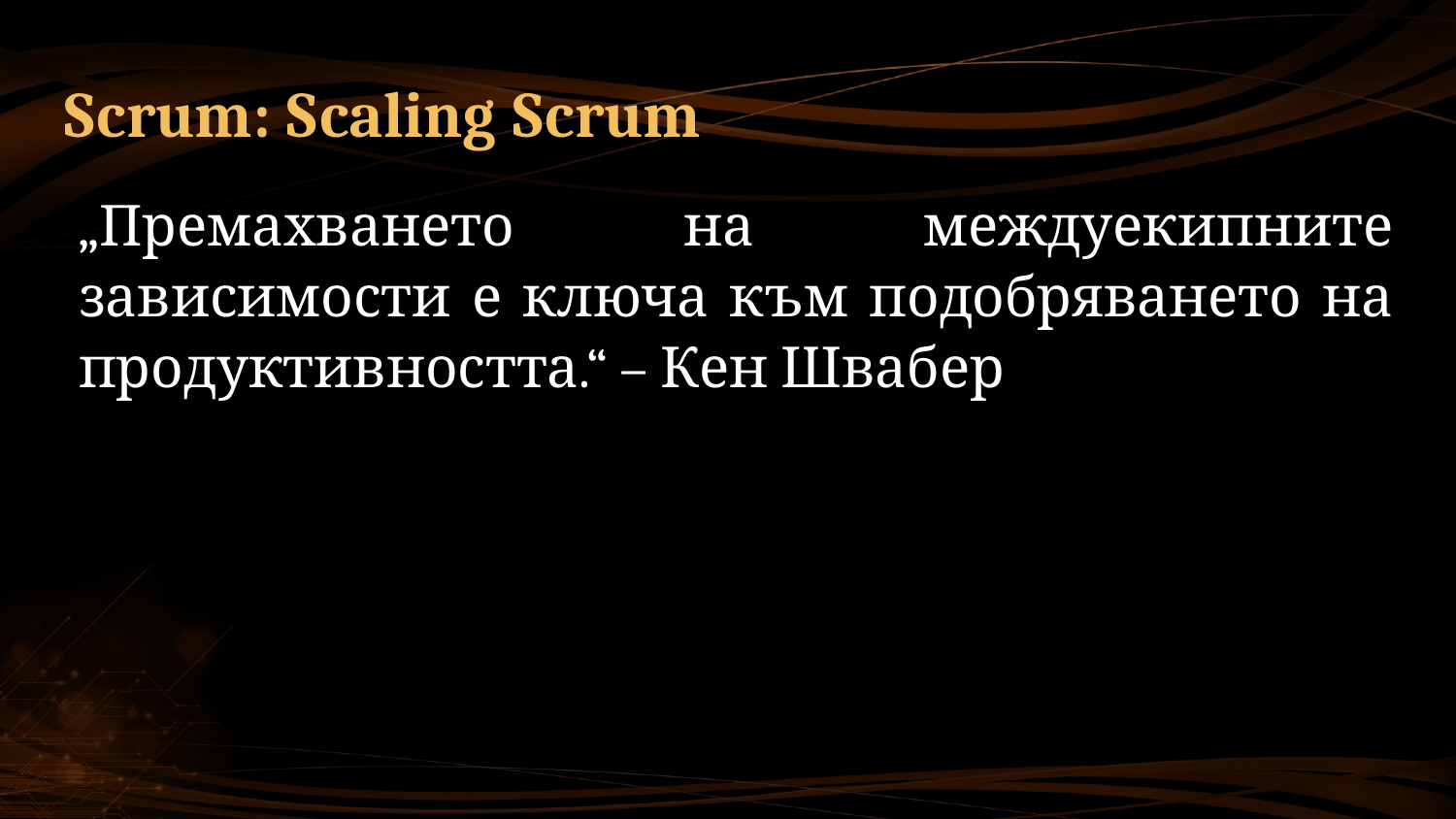

# Scrum: Scaling Scrum
„Премахването на междуекипните зависимости е ключа към подобряването на продуктивността.“ – Кен Швабер